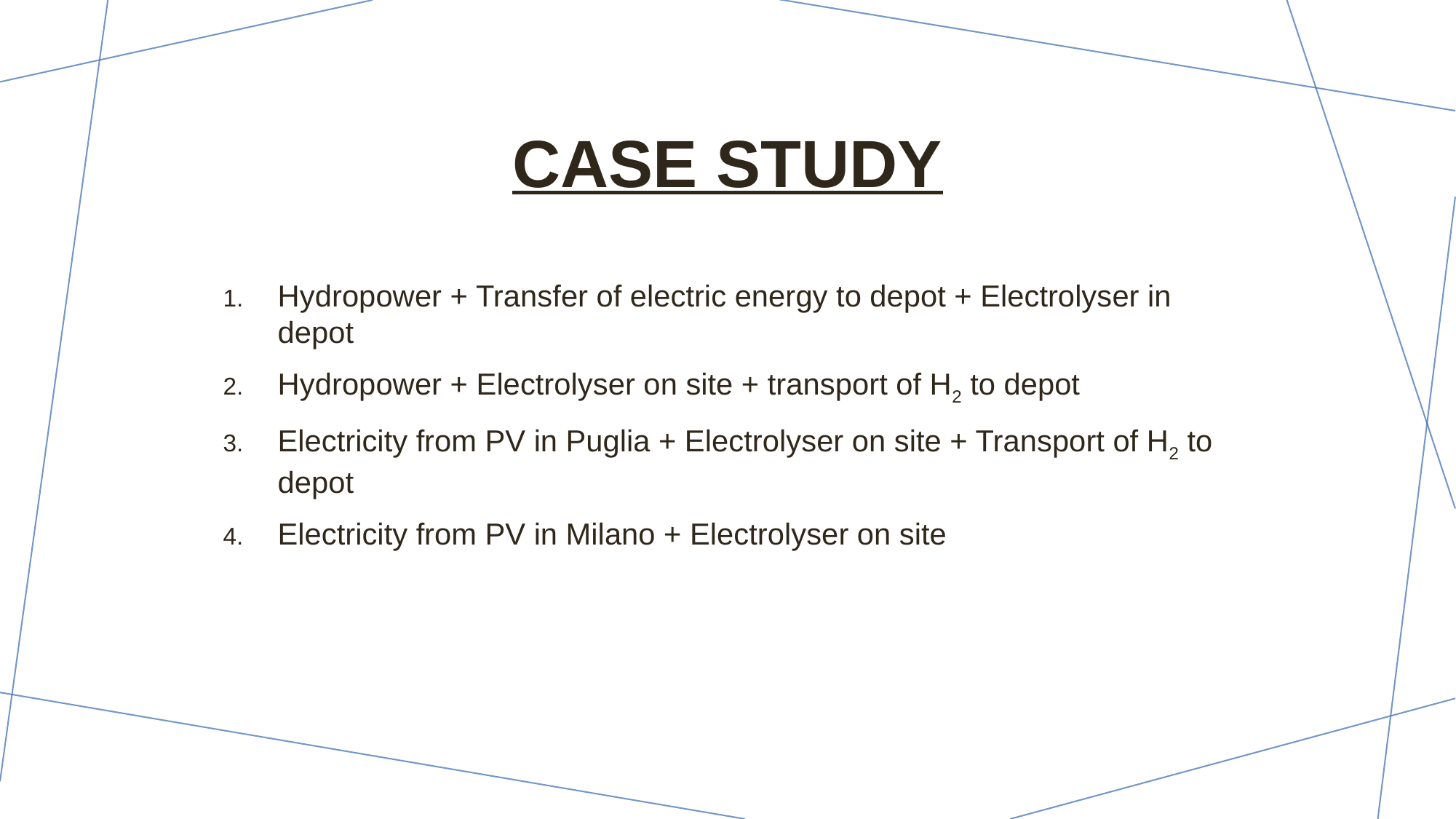

# Case study

Hydropower + Transfer of electric energy to depot + Electrolyser in depot
Hydropower + Electrolyser on site + transport of H2 to depot
Electricity from PV in Puglia + Electrolyser on site + Transport of H2 to depot
Electricity from PV in Milano + Electrolyser on site